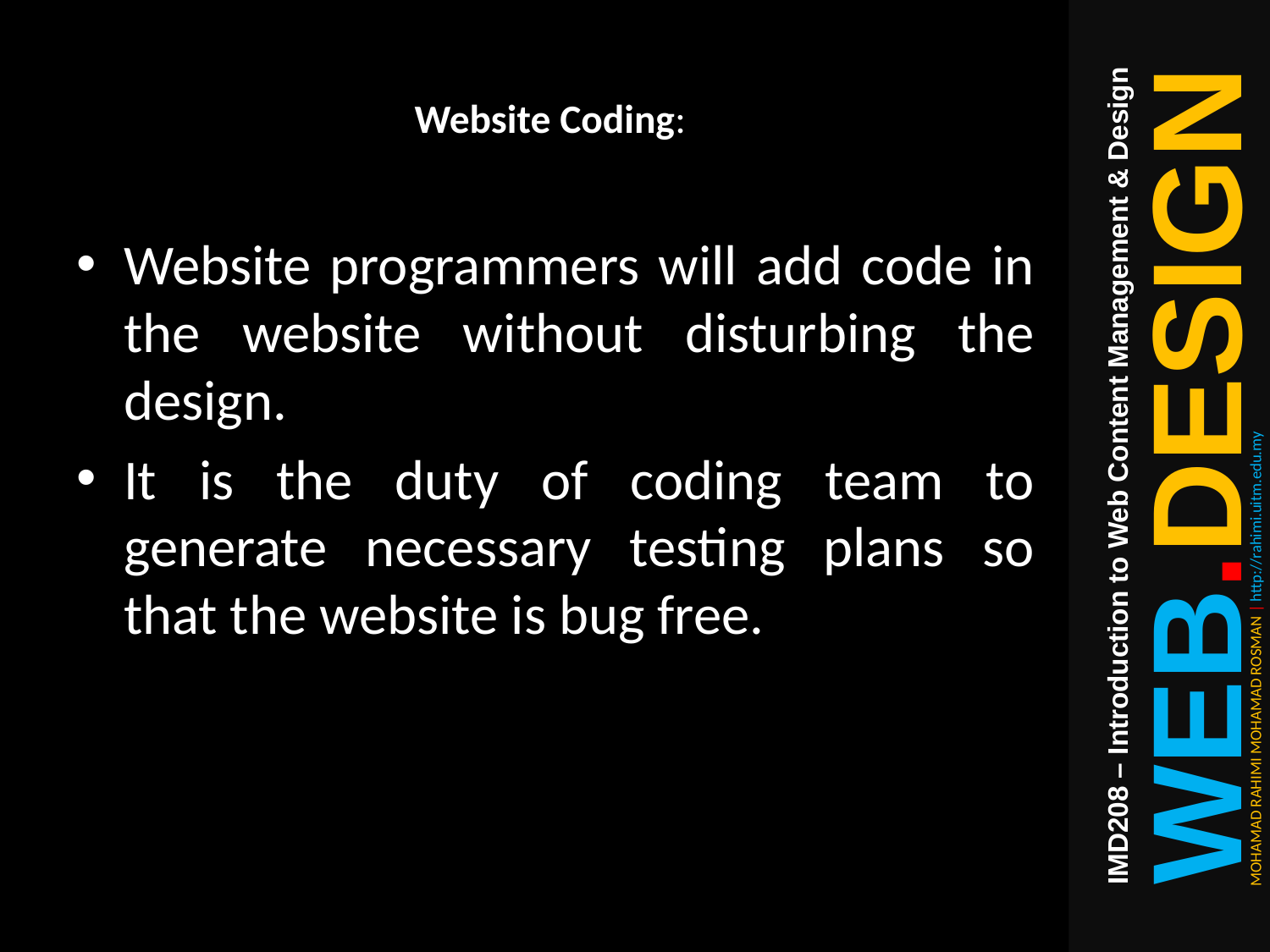

# Website Coding:
Website programmers will add code in the website without disturbing the design.
It is the duty of coding team to generate necessary testing plans so that the website is bug free.